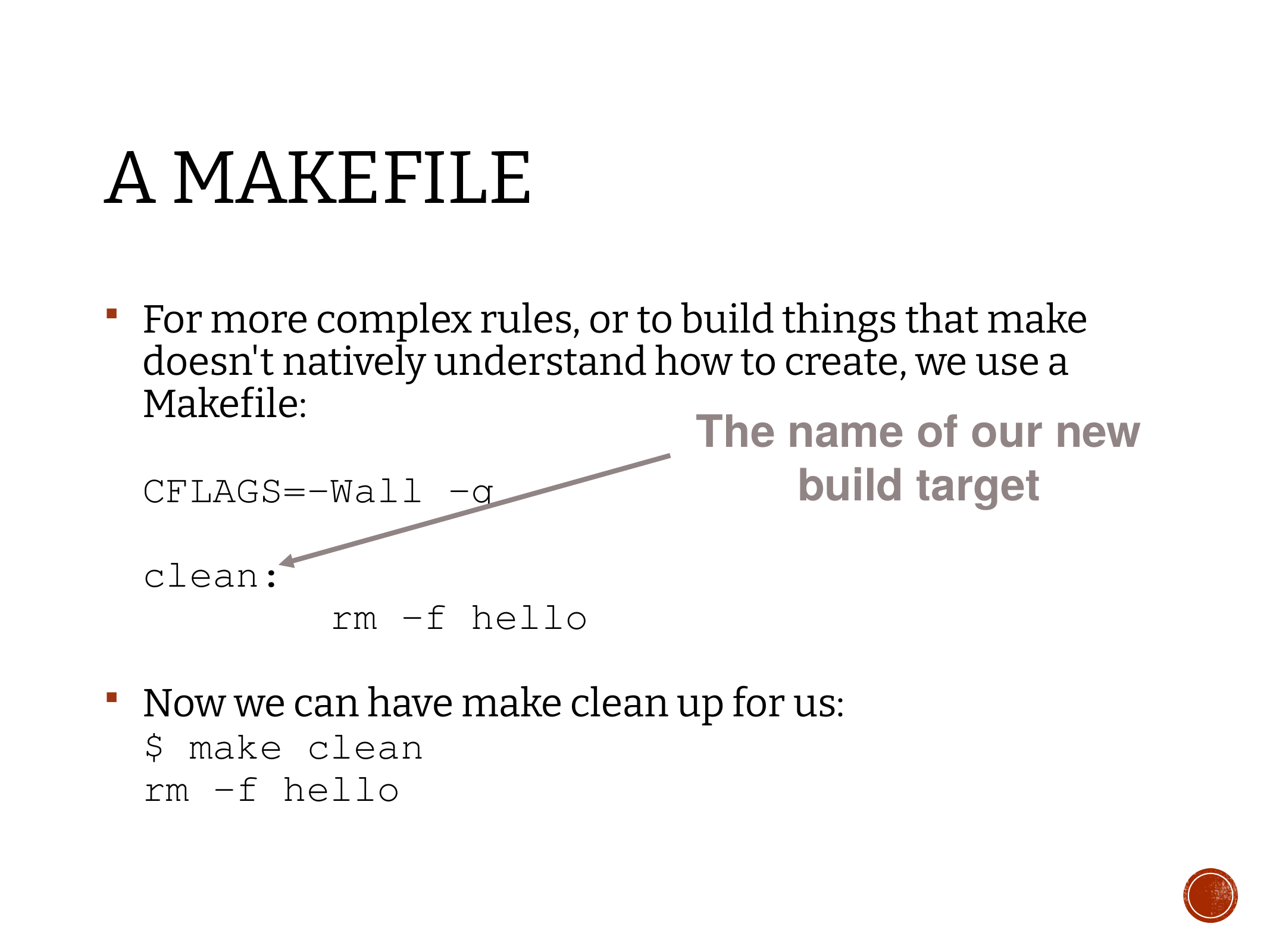

# A Makefile
For more complex rules, or to build things that make doesn't natively understand how to create, we use a Makefile:
CFLAGS=-Wall -g
clean:
        rm -f hello
Now we can have make clean up for us:
$ make clean
rm -f hello
The name of our new build target